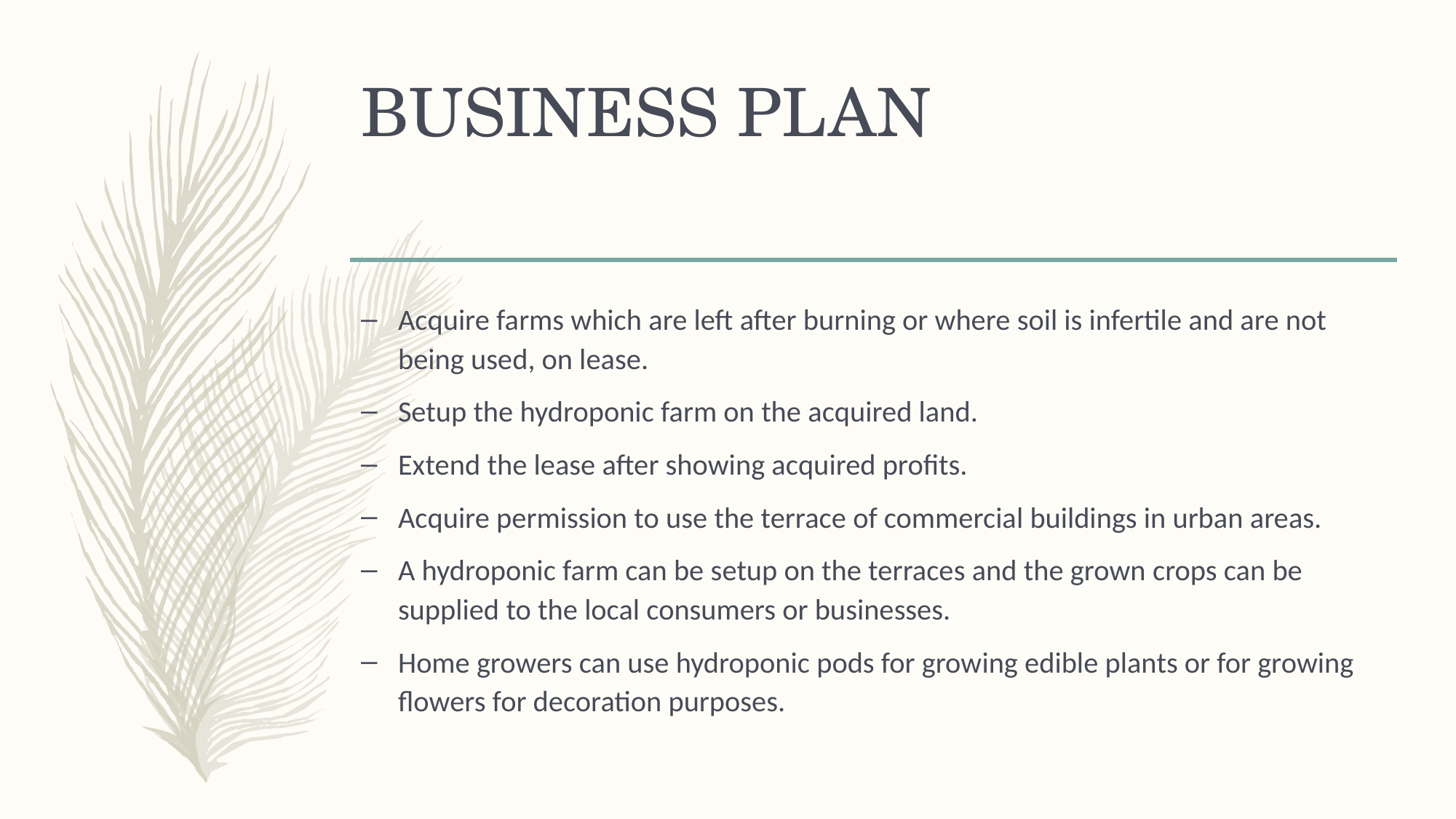

# BUSINESS PLAN
Acquire farms which are left after burning or where soil is infertile and are not being used, on lease.
Setup the hydroponic farm on the acquired land.
Extend the lease after showing acquired profits.
Acquire permission to use the terrace of commercial buildings in urban areas.
A hydroponic farm can be setup on the terraces and the grown crops can be supplied to the local consumers or businesses.
Home growers can use hydroponic pods for growing edible plants or for growing flowers for decoration purposes.